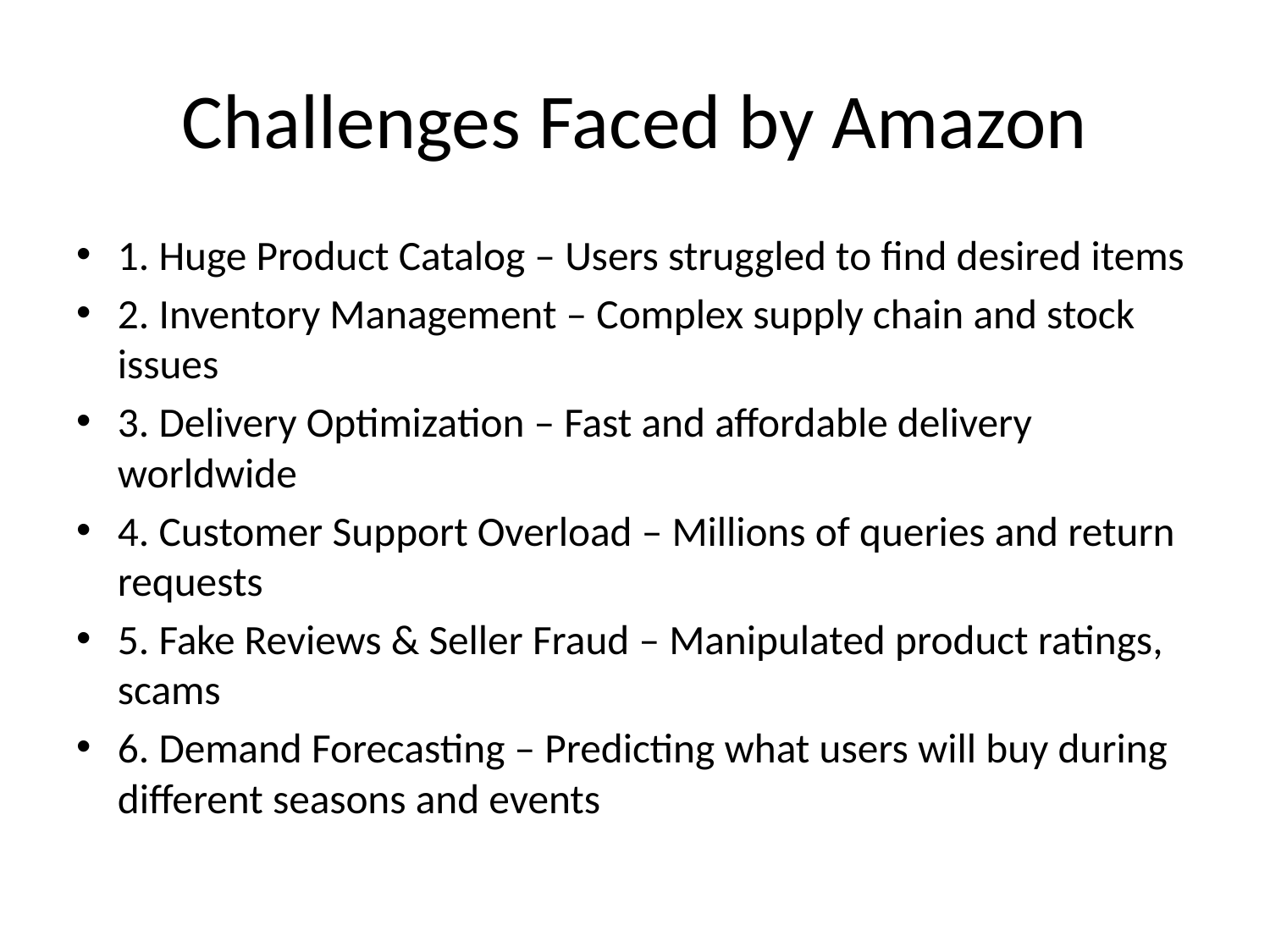

# Challenges Faced by Amazon
1. Huge Product Catalog – Users struggled to find desired items
2. Inventory Management – Complex supply chain and stock issues
3. Delivery Optimization – Fast and affordable delivery worldwide
4. Customer Support Overload – Millions of queries and return requests
5. Fake Reviews & Seller Fraud – Manipulated product ratings, scams
6. Demand Forecasting – Predicting what users will buy during different seasons and events